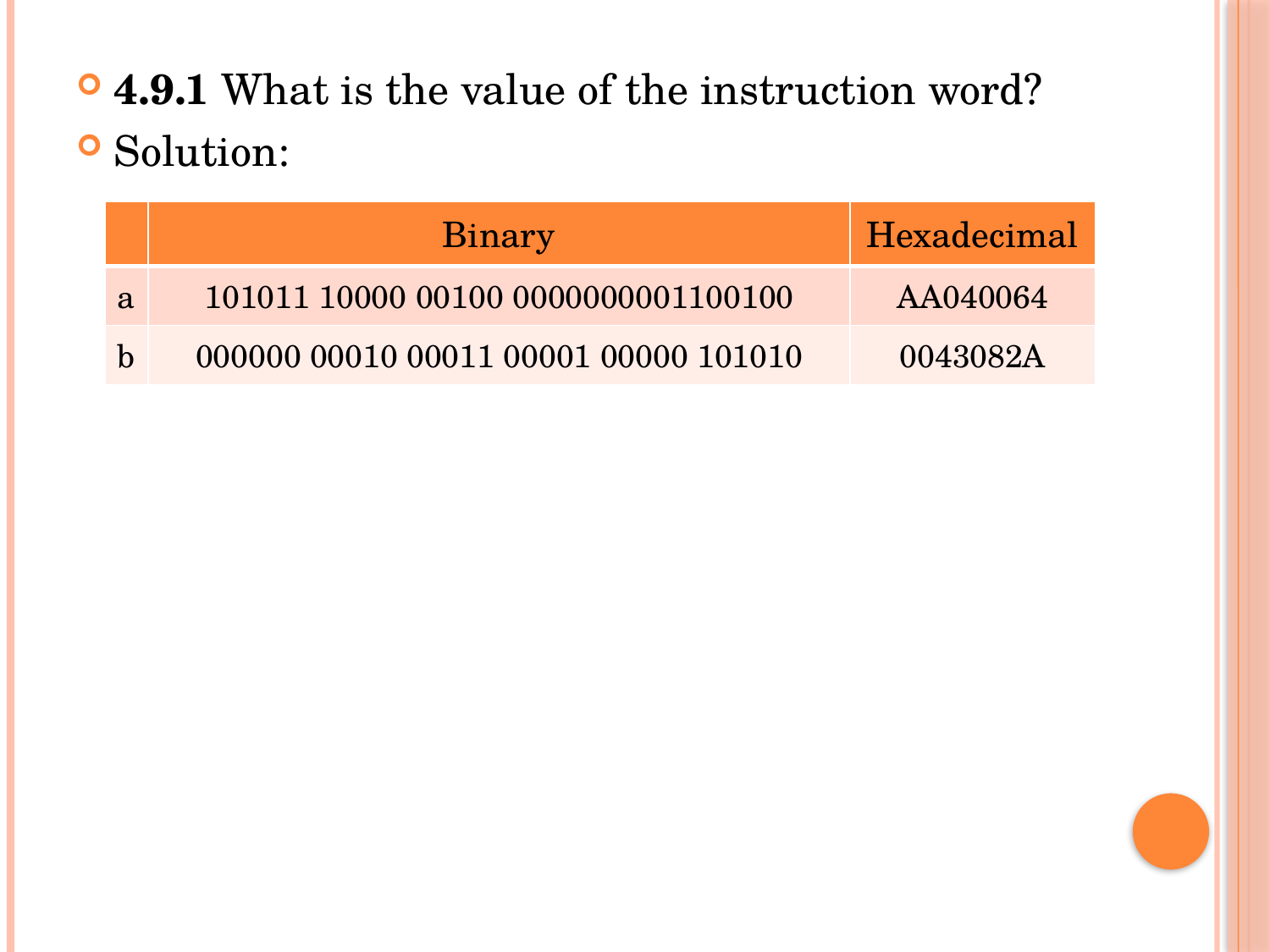

4.9.1 What is the value of the instruction word?
Solution:

|  | Binary | Hexadecimal |
| --- | --- | --- |
| a | 101011 10000 00100 0000000001100100 | AA040064 |
| b | 000000 00010 00011 00001 00000 101010 | 0043082A |